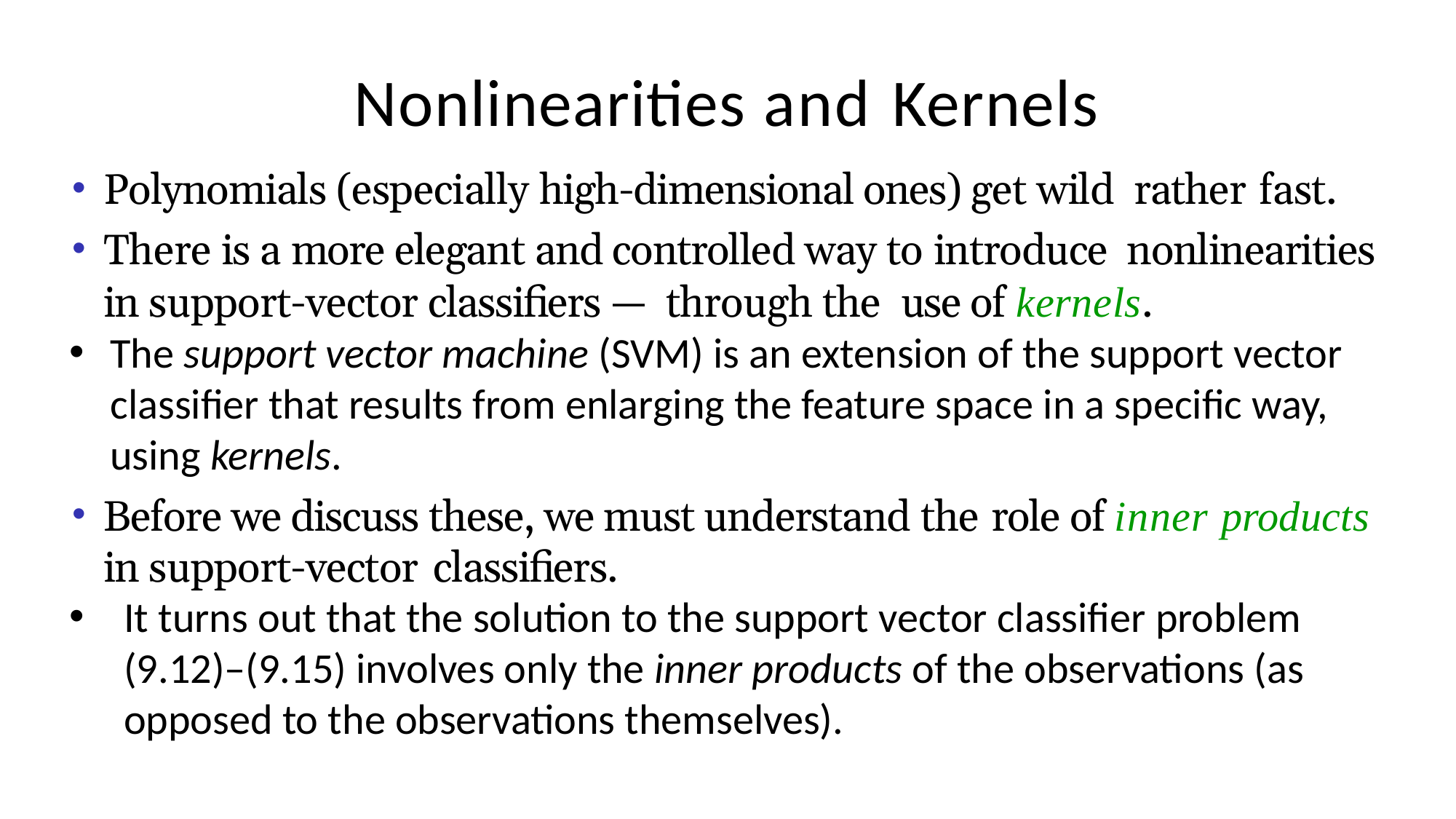

# Nonlinearities and Kernels
Polynomials (especially high-dimensional ones) get wild  rather fast.
There is a more elegant and controlled way to introduce  nonlinearities in support-vector classifiers — through the  use of kernels.
The support vector machine (SVM) is an extension of the support vector classifier that results from enlarging the feature space in a specific way, using kernels.
Before we discuss these, we must understand the role of inner products in support-vector classifiers.
It turns out that the solution to the support vector classifier problem (9.12)–(9.15) involves only the inner products of the observations (as opposed to the observations themselves).